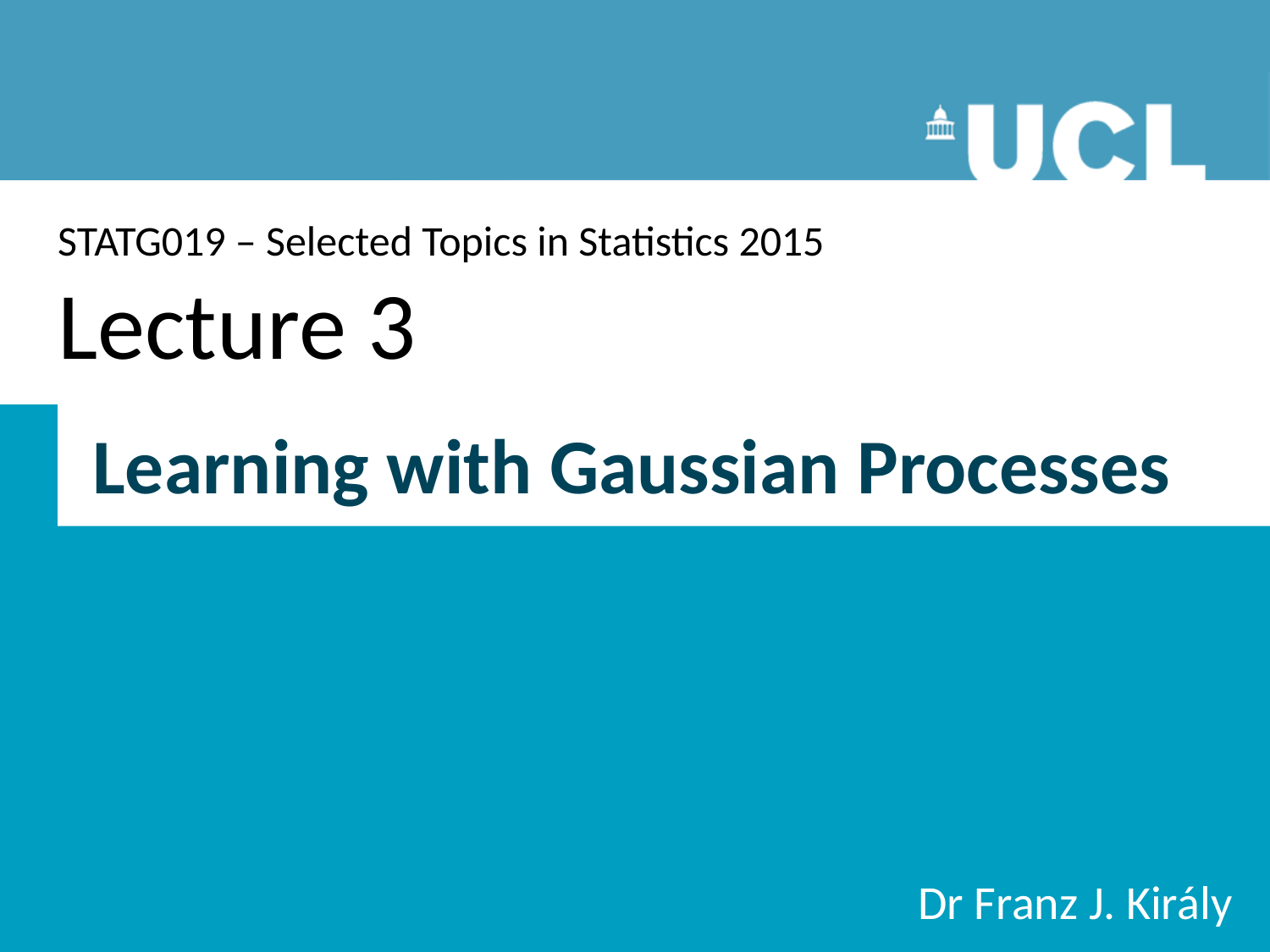

# STATG019 – Selected Topics in Statistics 2015 Lecture 3

Learning with Gaussian Processes

Dr Franz J. Király